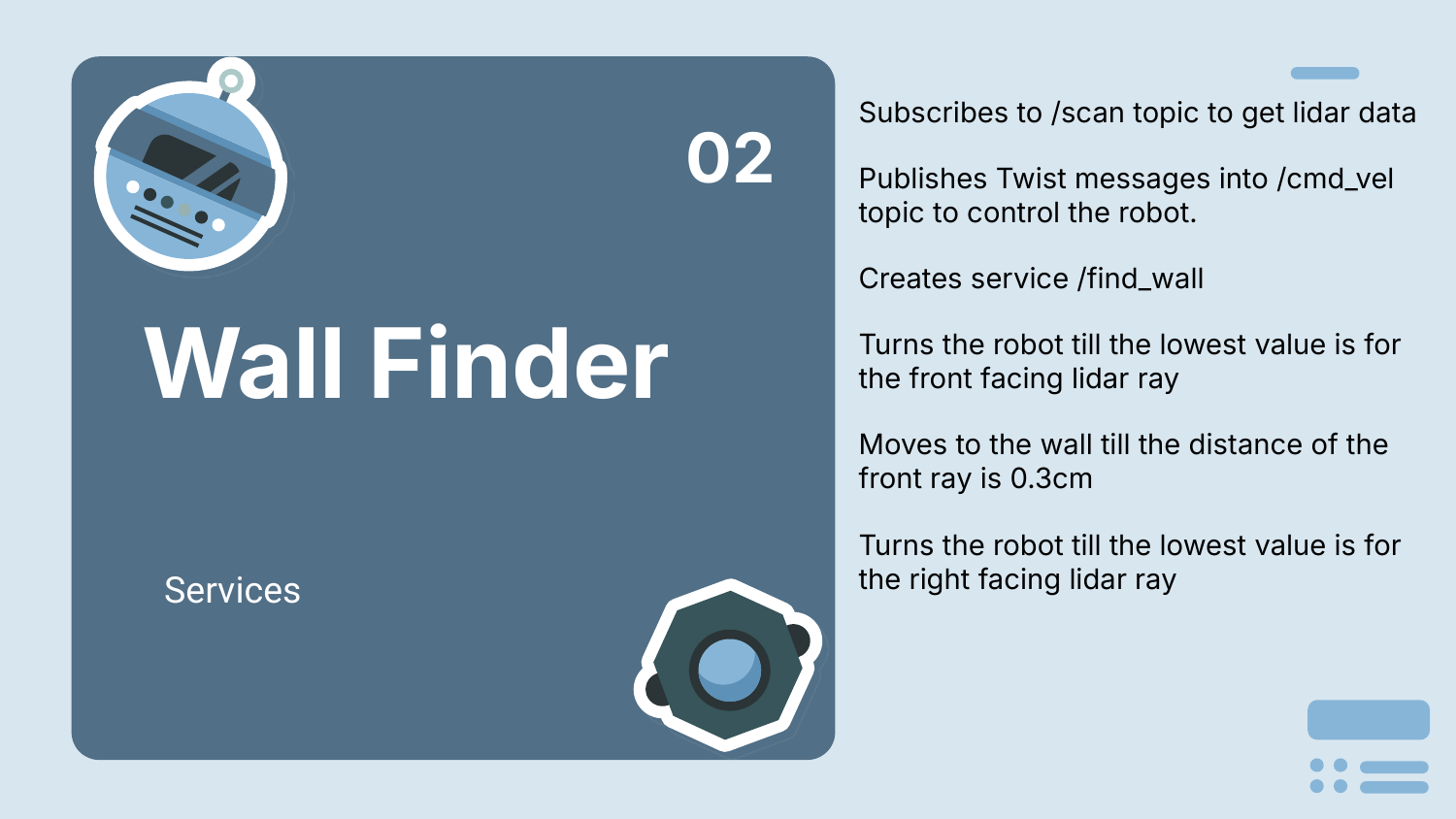

Subscribes to /scan topic to get lidar data
Publishes Twist messages into /cmd_vel topic to control the robot.
Creates service /find_wall
Turns the robot till the lowest value is for the front facing lidar ray
Moves to the wall till the distance of the front ray is 0.3cm
Turns the robot till the lowest value is for the right facing lidar ray

02
# Wall Finder
Services